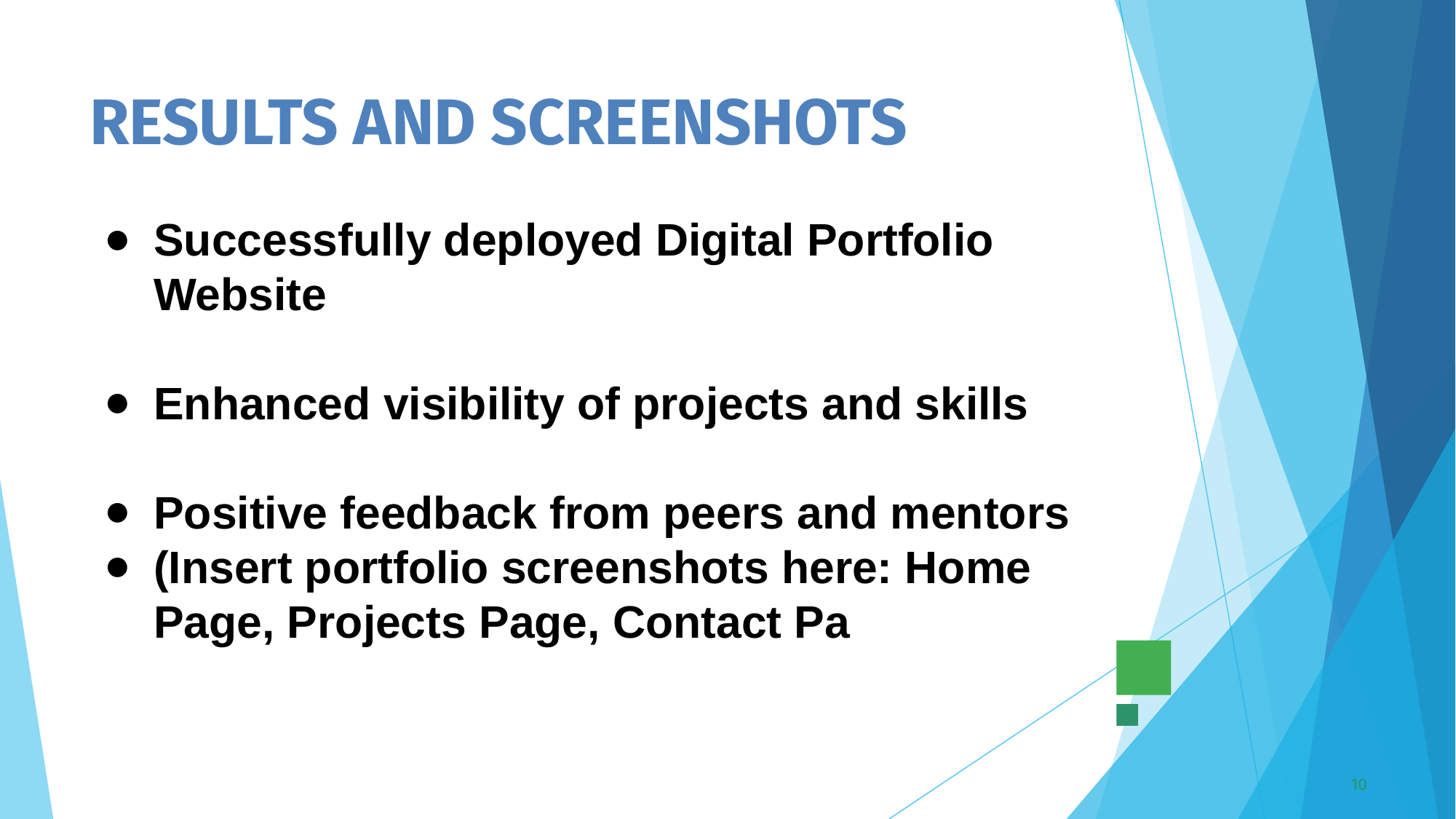

# RESULTS AND SCREENSHOTS
Successfully deployed Digital Portfolio Website

Enhanced visibility of projects and skills

Positive feedback from peers and mentors
(Insert portfolio screenshots here: Home Page, Projects Page, Contact Pa

10